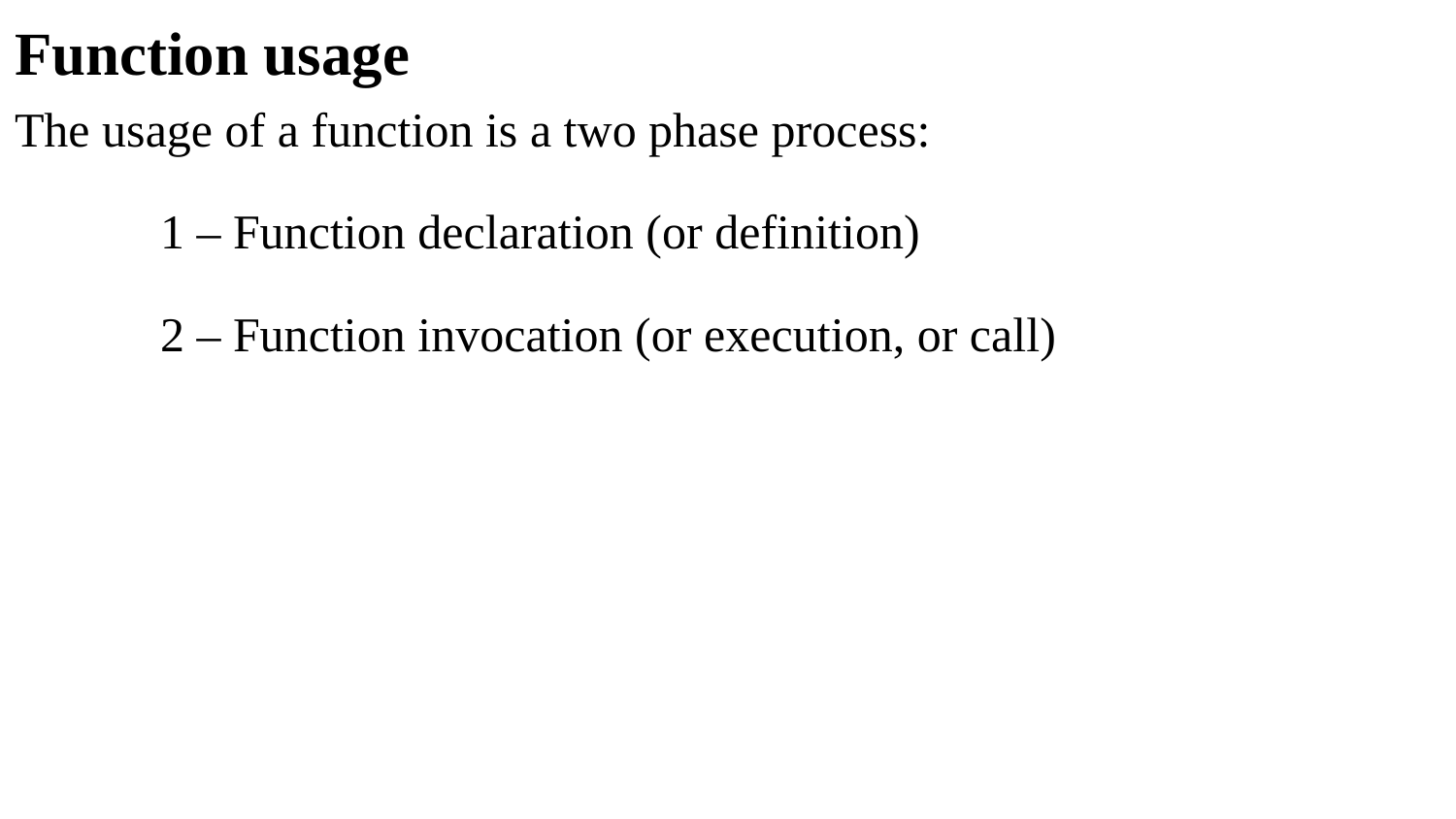

# Function usage
The usage of a function is a two phase process:

	1 – Function declaration (or definition)

	2 – Function invocation (or execution, or call)